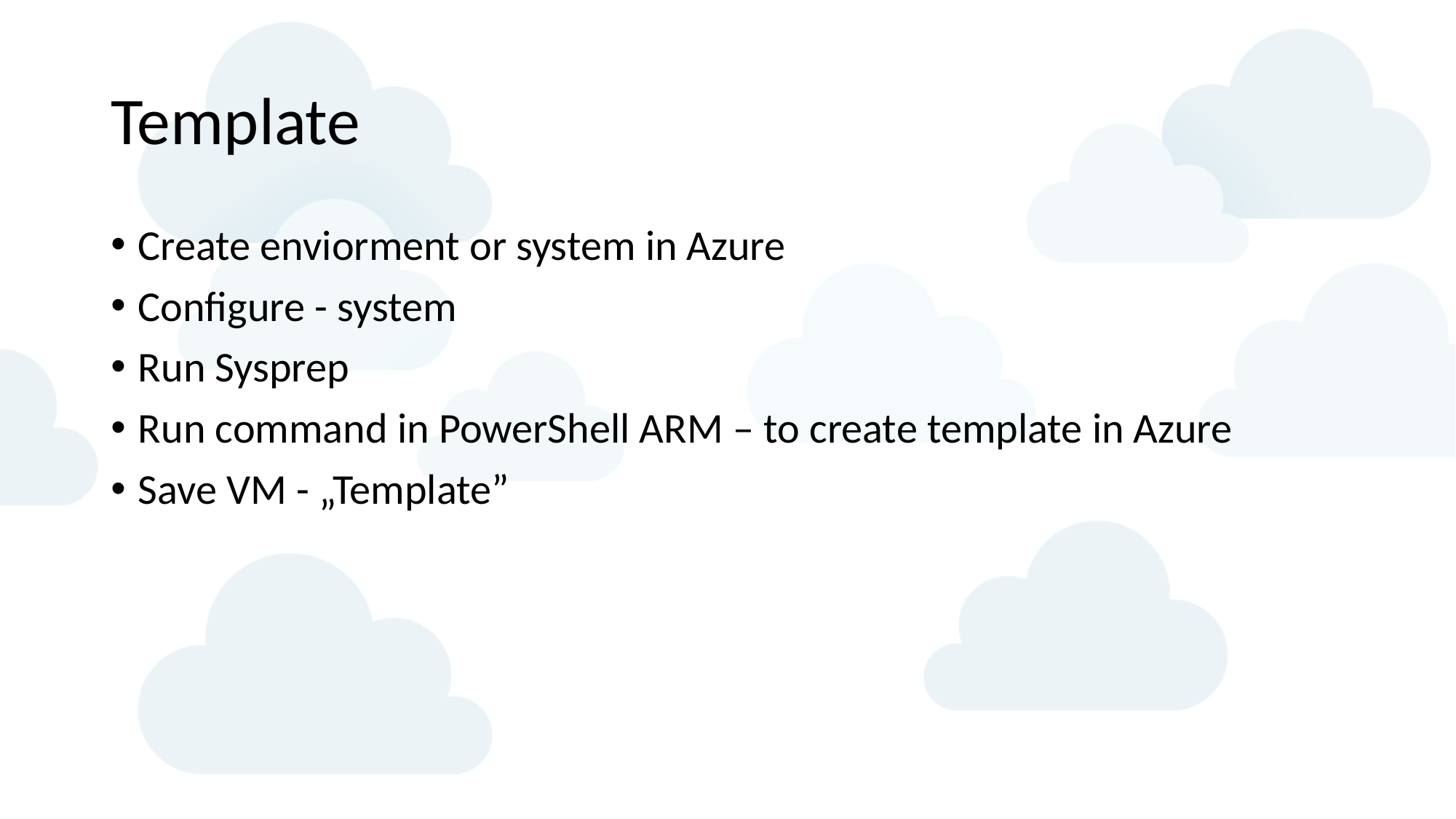

# Template
Create enviorment or system in Azure
Configure - system
Run Sysprep
Run command in PowerShell ARM – to create template in Azure
Save VM - „Template”